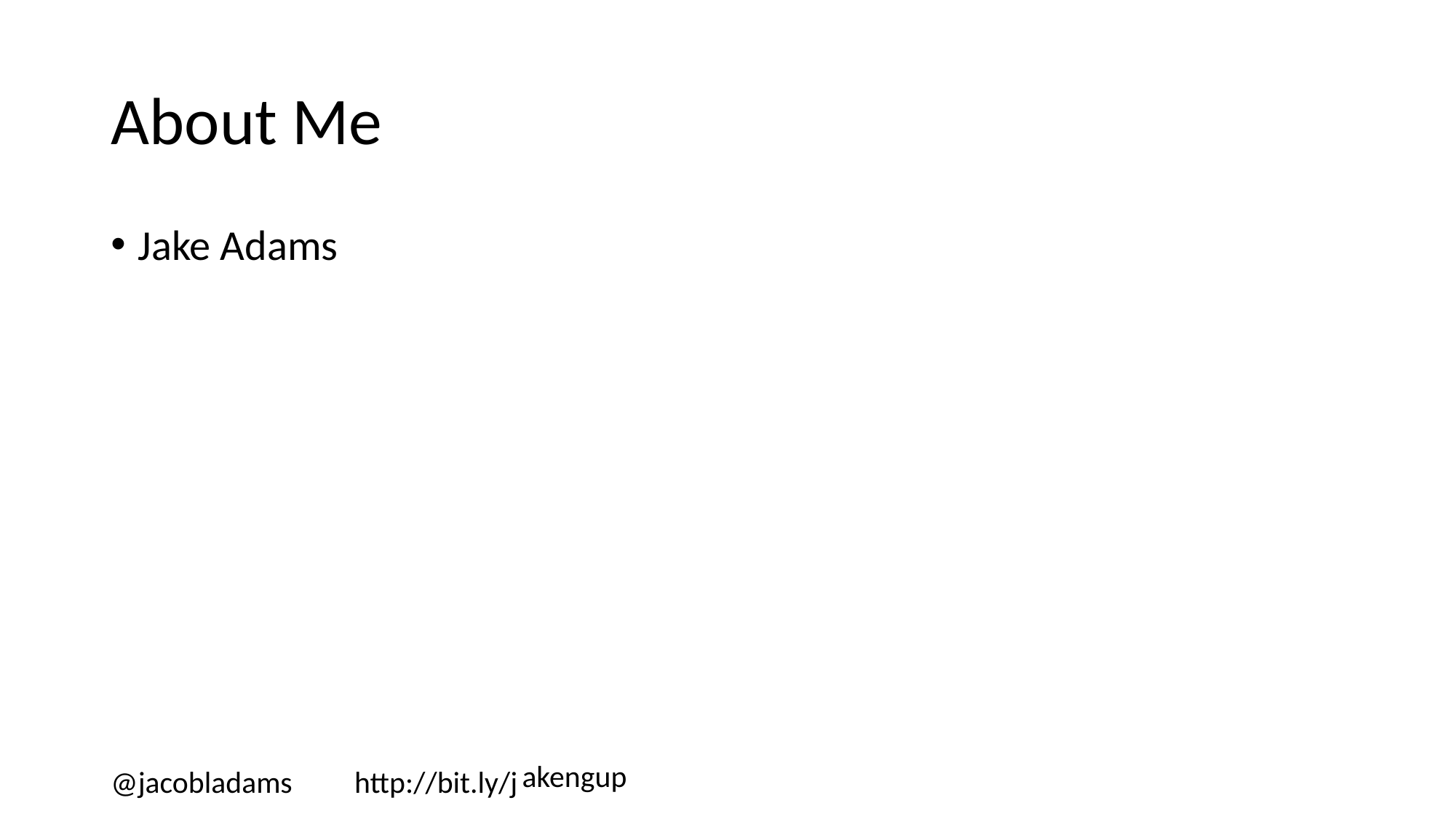

# About Me
Jake Adams
@jacobladams         http://bit.ly/jakengup